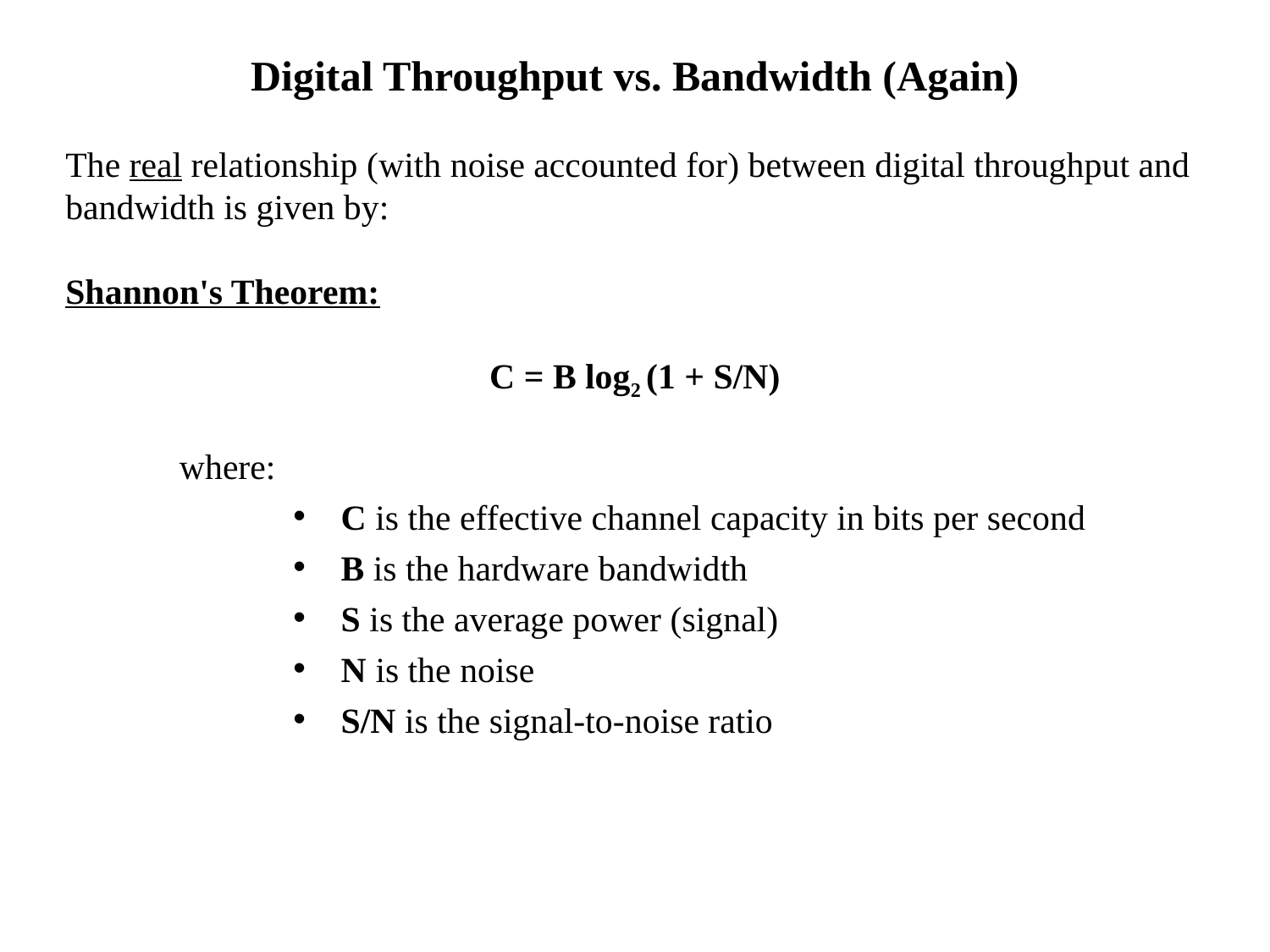

Digital Throughput vs. Bandwidth (Again)

The real relationship (with noise accounted for) between digital throughput and bandwidth is given by:

Shannon's Theorem:

C = B log2 (1 + S/N)

where:
C is the effective channel capacity in bits per second
B is the hardware bandwidth
S is the average power (signal)
N is the noise
S/N is the signal-to-noise ratio